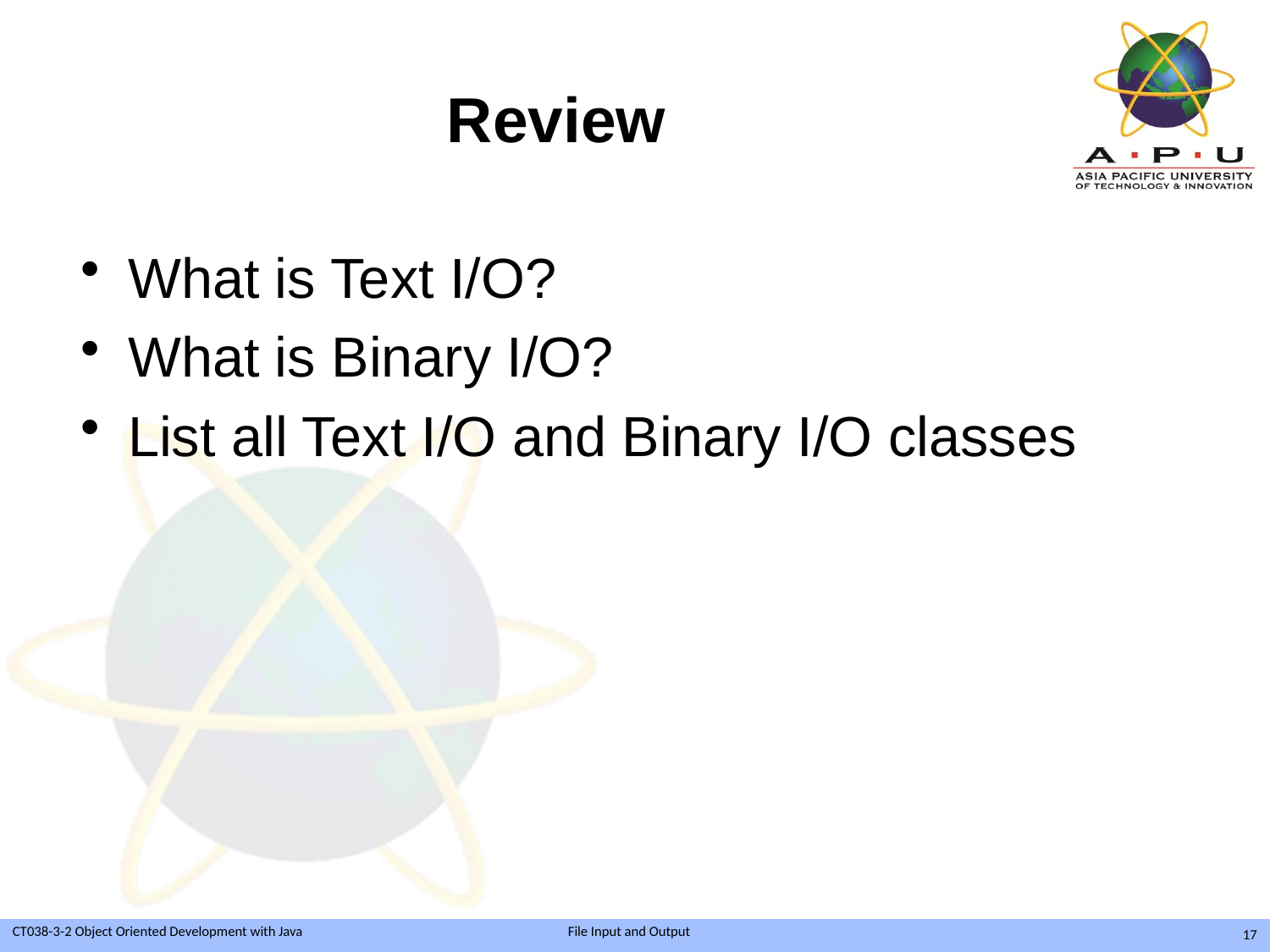

# Review
What is Text I/O?
What is Binary I/O?
List all Text I/O and Binary I/O classes
17